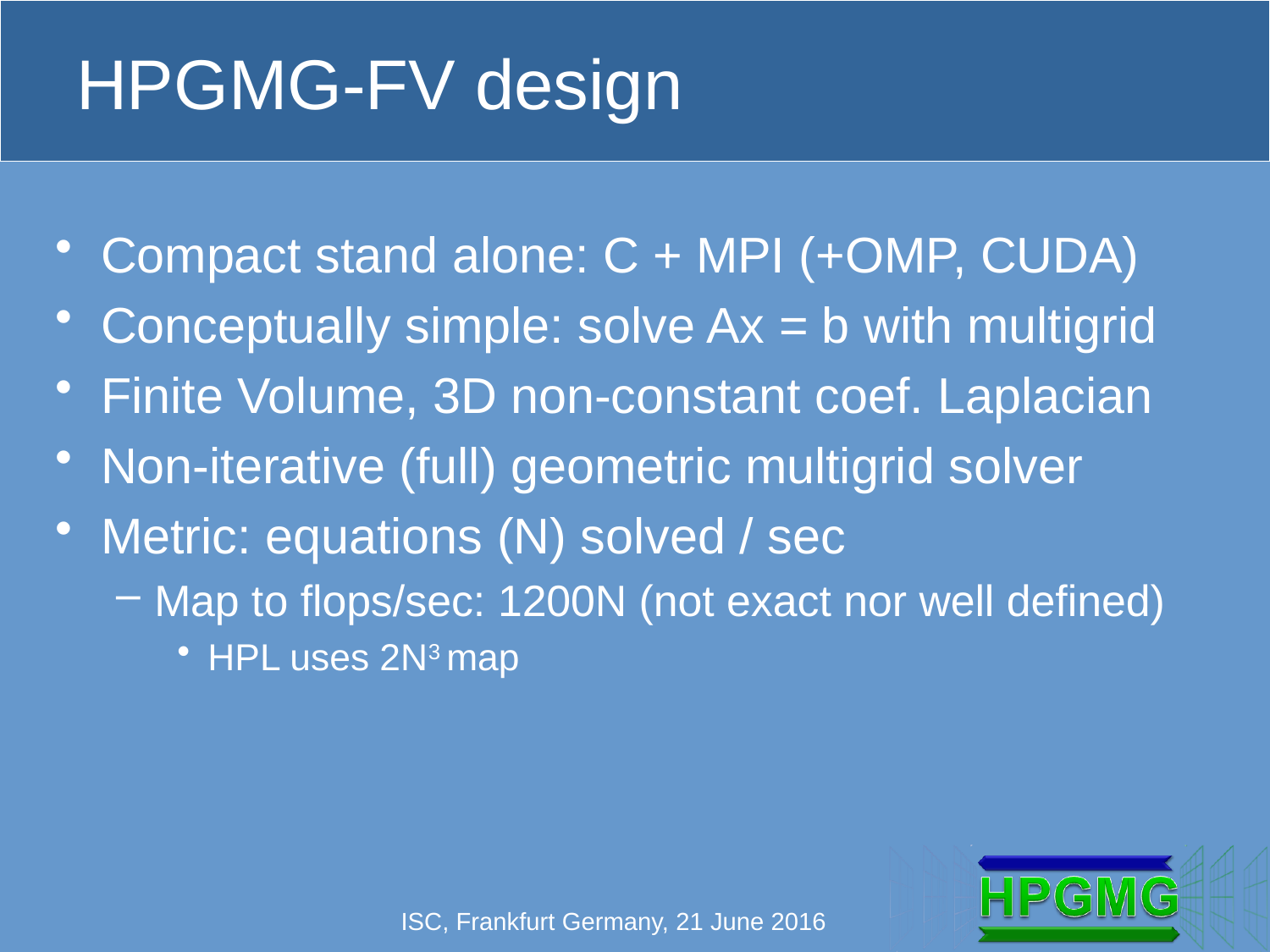

# HPGMG-FV design
Compact stand alone: C + MPI (+OMP, CUDA)
Conceptually simple: solve Ax = b with multigrid
Finite Volume, 3D non-constant coef. Laplacian
Non-iterative (full) geometric multigrid solver
Metric: equations (N) solved / sec
Map to flops/sec: 1200N (not exact nor well defined)
HPL uses 2N3 map
ISC, Frankfurt Germany, 21 June 2016